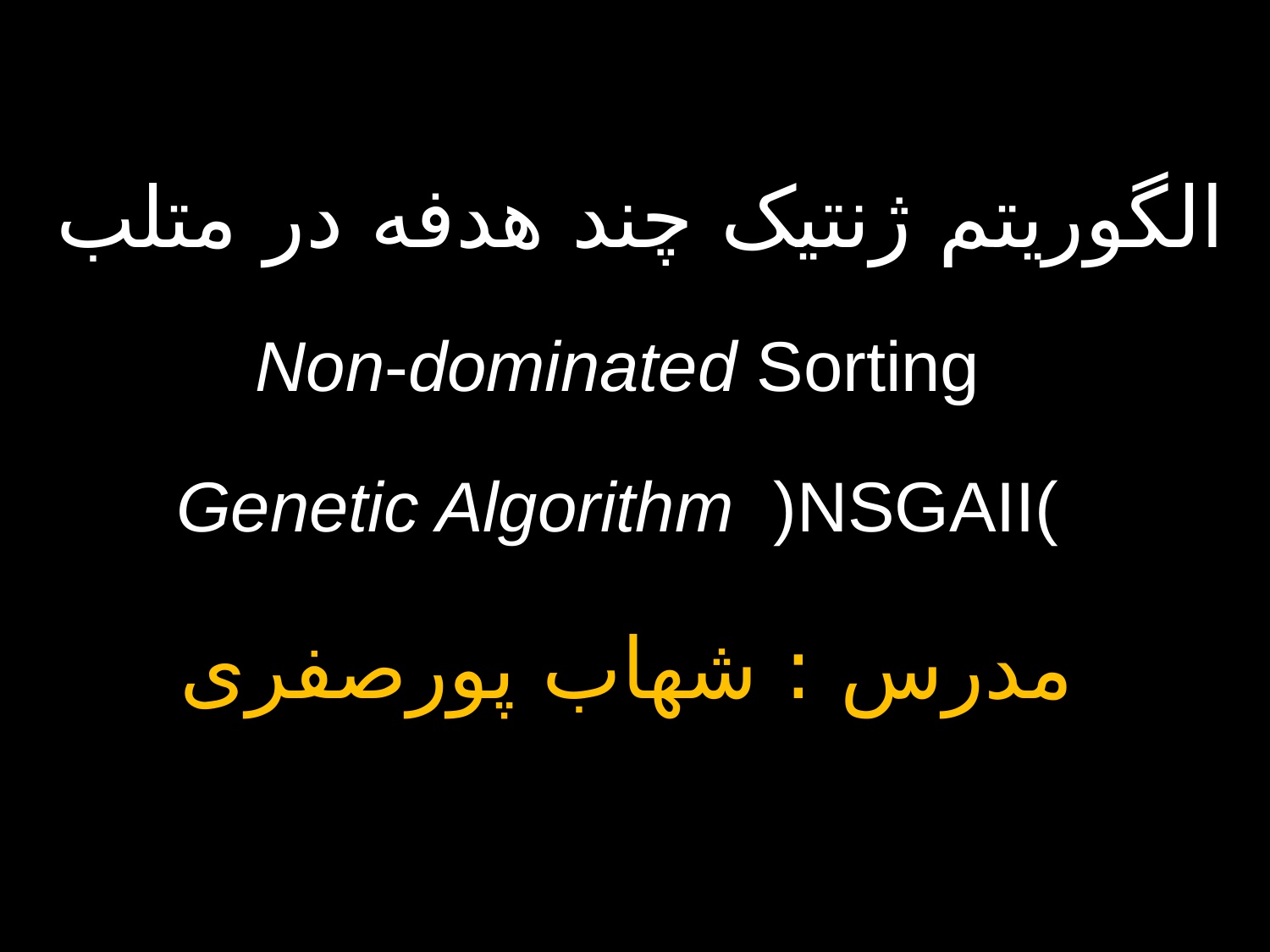

الگوریتم ژنتیک چند هدفه در متلب
Non-dominated Sorting
Genetic Algorithm  )NSGAII(
مدرس : شهاب پورصفری